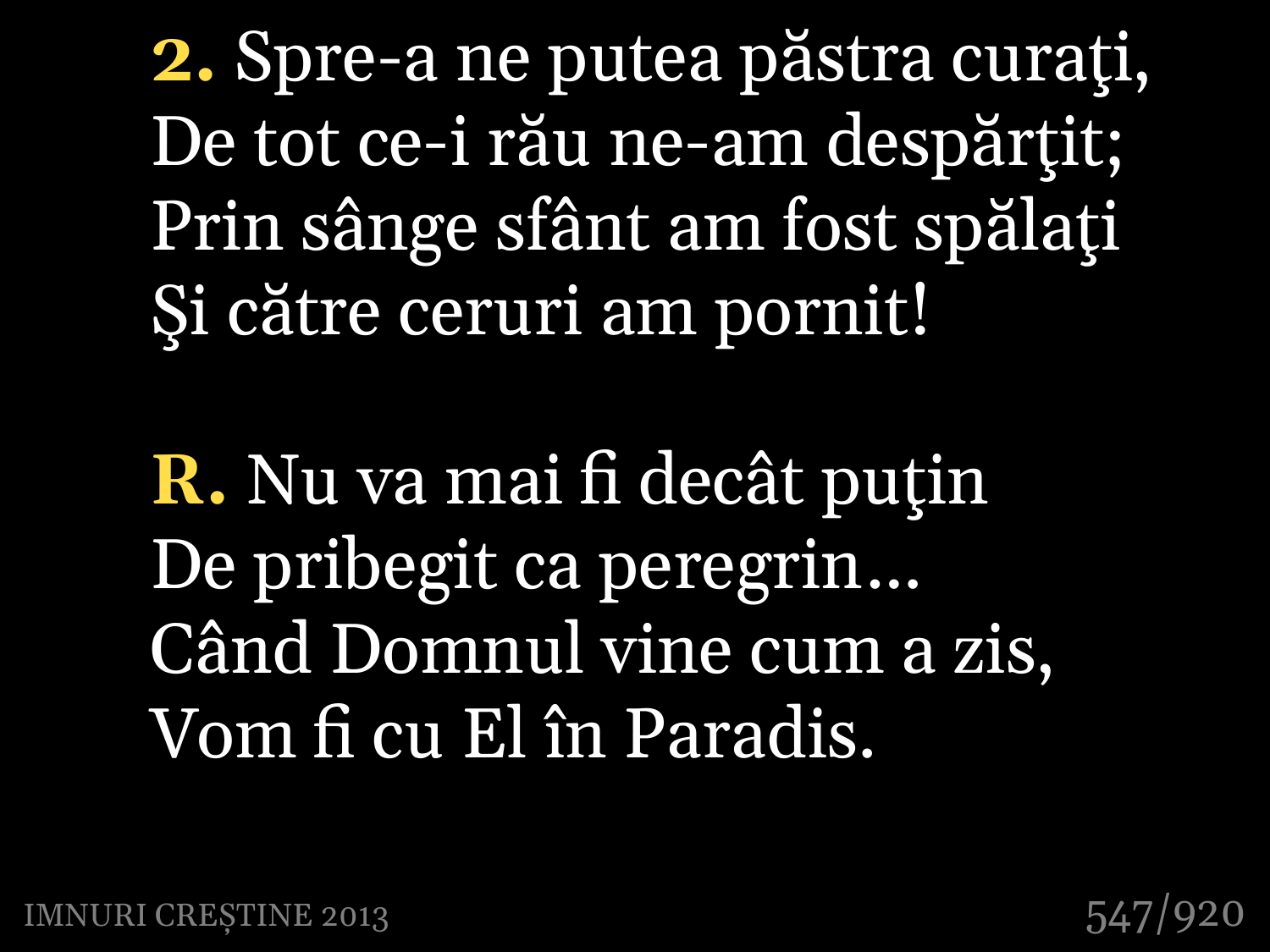

2. Spre-a ne putea păstra curaţi,
De tot ce-i rău ne-am despărţit;
Prin sânge sfânt am fost spălaţi
Şi către ceruri am pornit!

R. Nu va mai fi decât puţin
De pribegit ca peregrin…
Când Domnul vine cum a zis,
Vom fi cu El în Paradis.
547/920
IMNURI CREȘTINE 2013